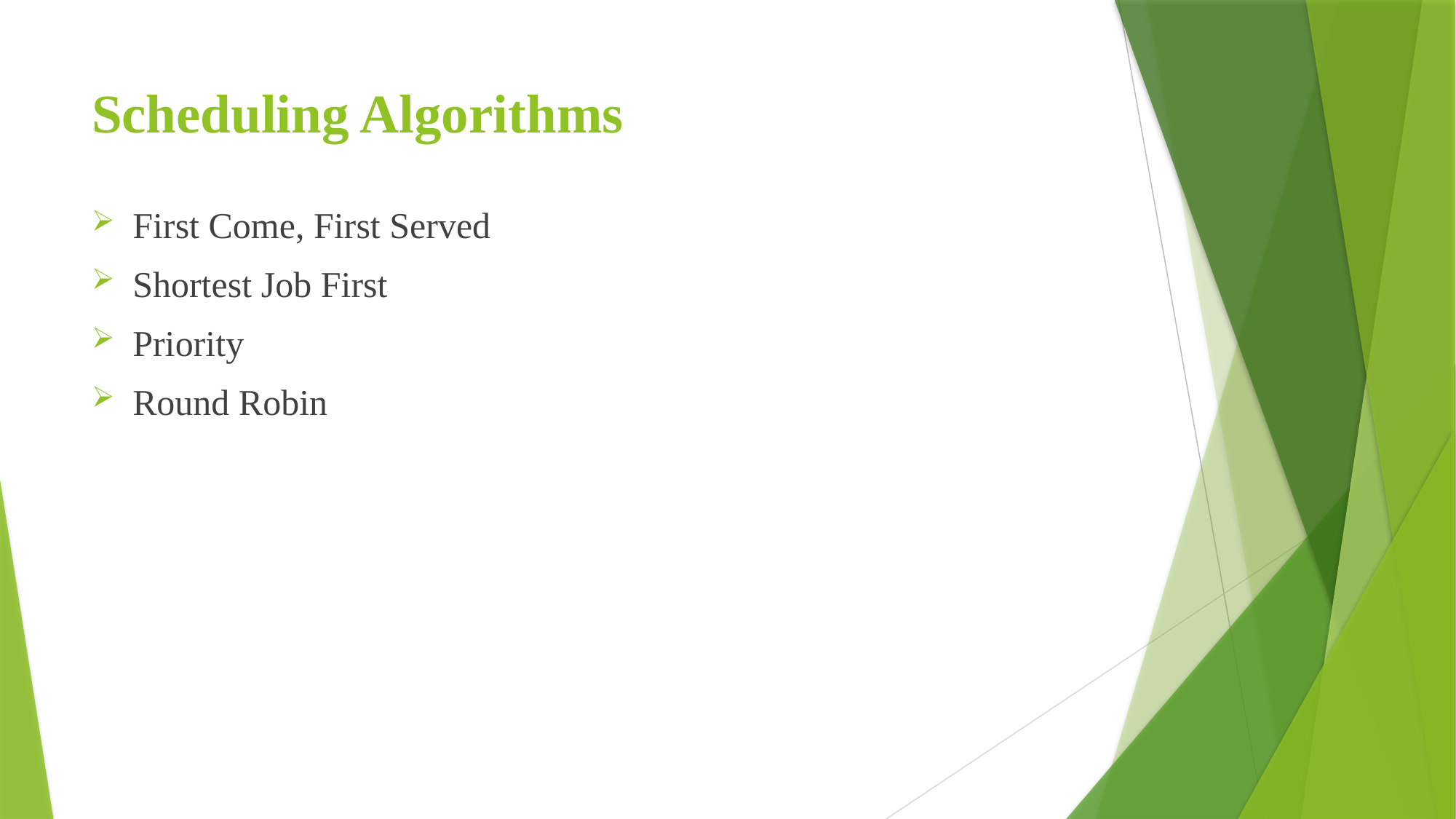

# Scheduling Algorithms
First Come, First Served
Shortest Job First
Priority
Round Robin